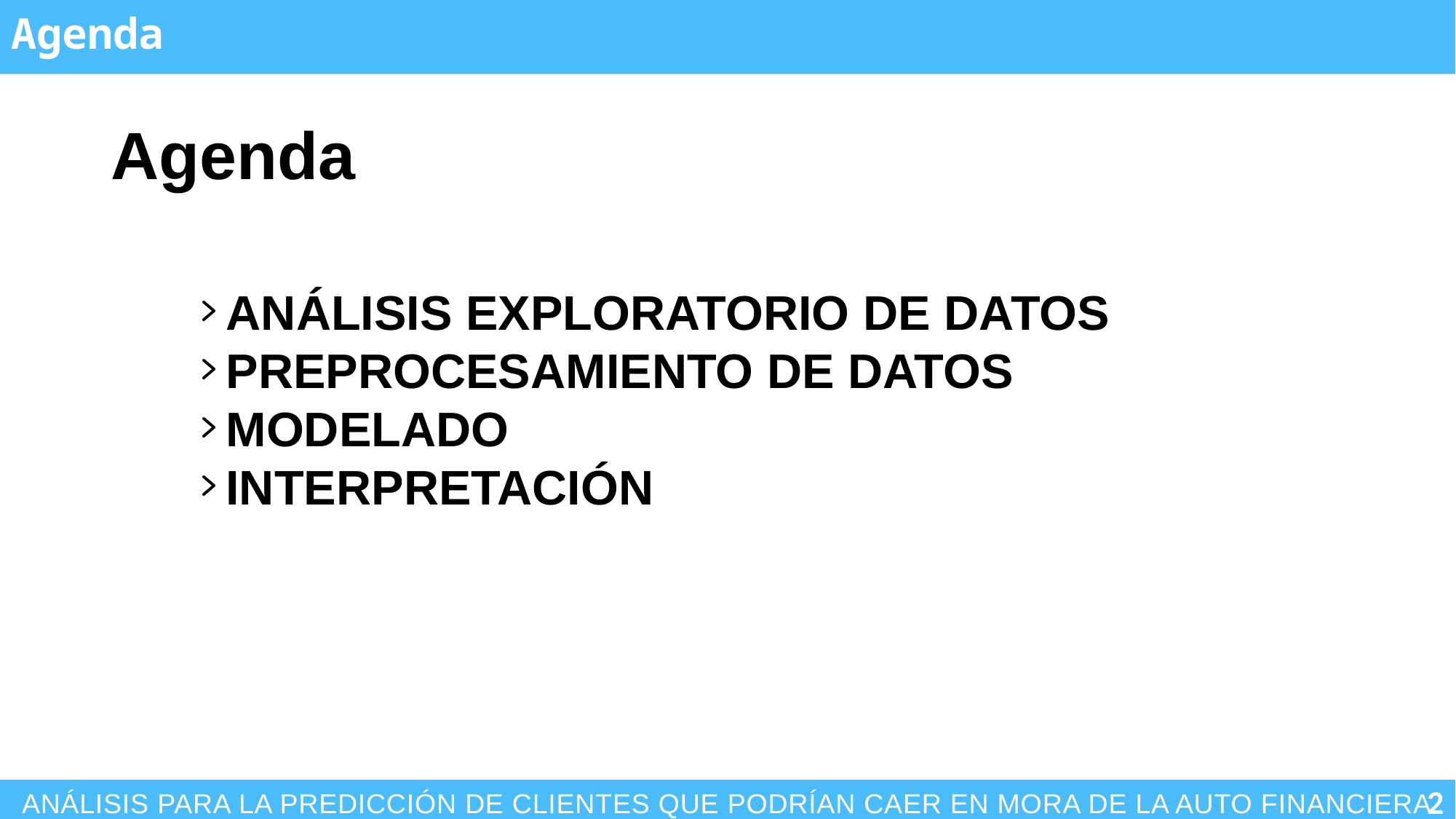

Agenda
# Agenda
ANÁLISIS EXPLORATORIO DE DATOS
PREPROCESAMIENTO DE DATOS
MODELADO
INTERPRETACIÓN
2

Análisis para la predicción de clientes que podrían caer en mora de la auto financiera